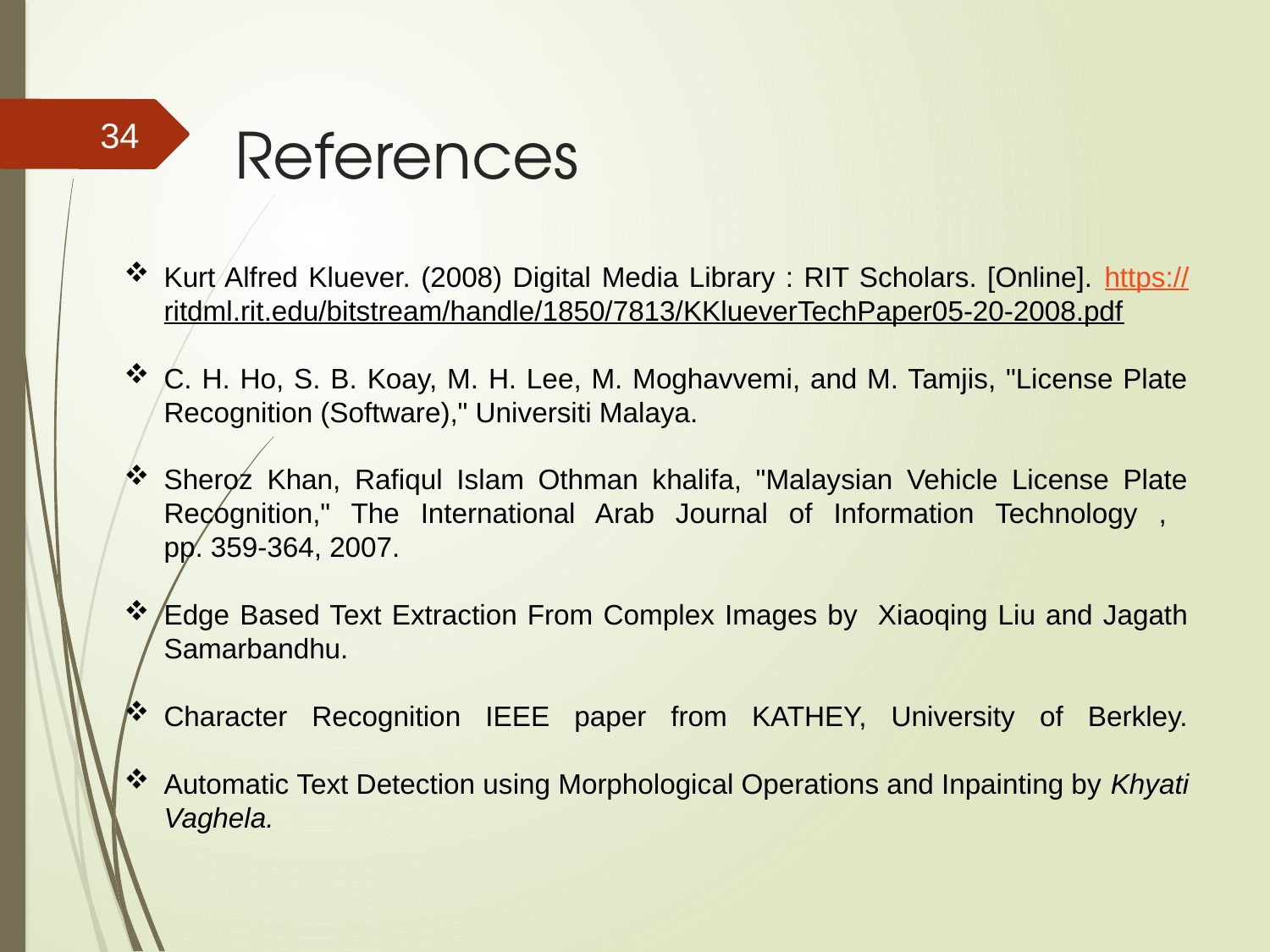

34
# References
Kurt Alfred Kluever. (2008) Digital Media Library : RIT Scholars. [Online]. https://ritdml.rit.edu/bitstream/handle/1850/7813/KKlueverTechPaper05-20-2008.pdf
C. H. Ho, S. B. Koay, M. H. Lee, M. Moghavvemi, and M. Tamjis, "License Plate Recognition (Software)," Universiti Malaya.

Sheroz Khan, Rafiqul Islam Othman khalifa, "Malaysian Vehicle License Plate Recognition," The International Arab Journal of Information Technology ,
pp. 359-364, 2007.

Edge Based Text Extraction From Complex Images by  Xiaoqing Liu and Jagath Samarbandhu.

Character Recognition IEEE paper from KATHEY, University of Berkley.
Automatic Text Detection using Morphological Operations and Inpainting by Khyati Vaghela.